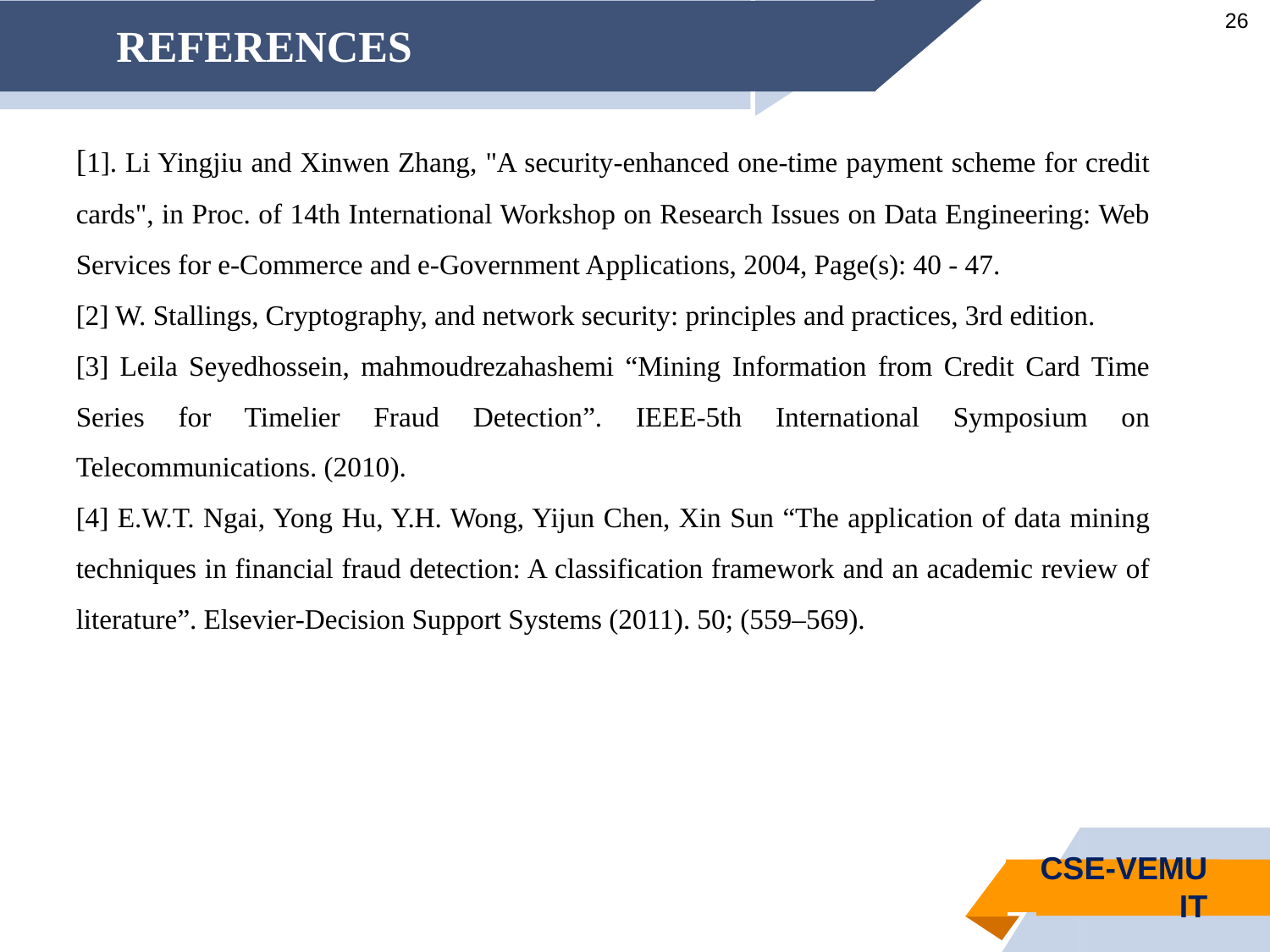

# REFERENCES
[1]. Li Yingjiu and Xinwen Zhang, "A security-enhanced one-time payment scheme for credit cards", in Proc. of 14th International Workshop on Research Issues on Data Engineering: Web Services for e-Commerce and e-Government Applications, 2004, Page(s): 40 - 47.
[2] W. Stallings, Cryptography, and network security: principles and practices, 3rd edition.
[3] Leila Seyedhossein, mahmoudrezahashemi “Mining Information from Credit Card Time Series for Timelier Fraud Detection”. IEEE-5th International Symposium on Telecommunications. (2010).
[4] E.W.T. Ngai, Yong Hu, Y.H. Wong, Yijun Chen, Xin Sun “The application of data mining techniques in financial fraud detection: A classification framework and an academic review of literature”. Elsevier-Decision Support Systems (2011). 50; (559–569).